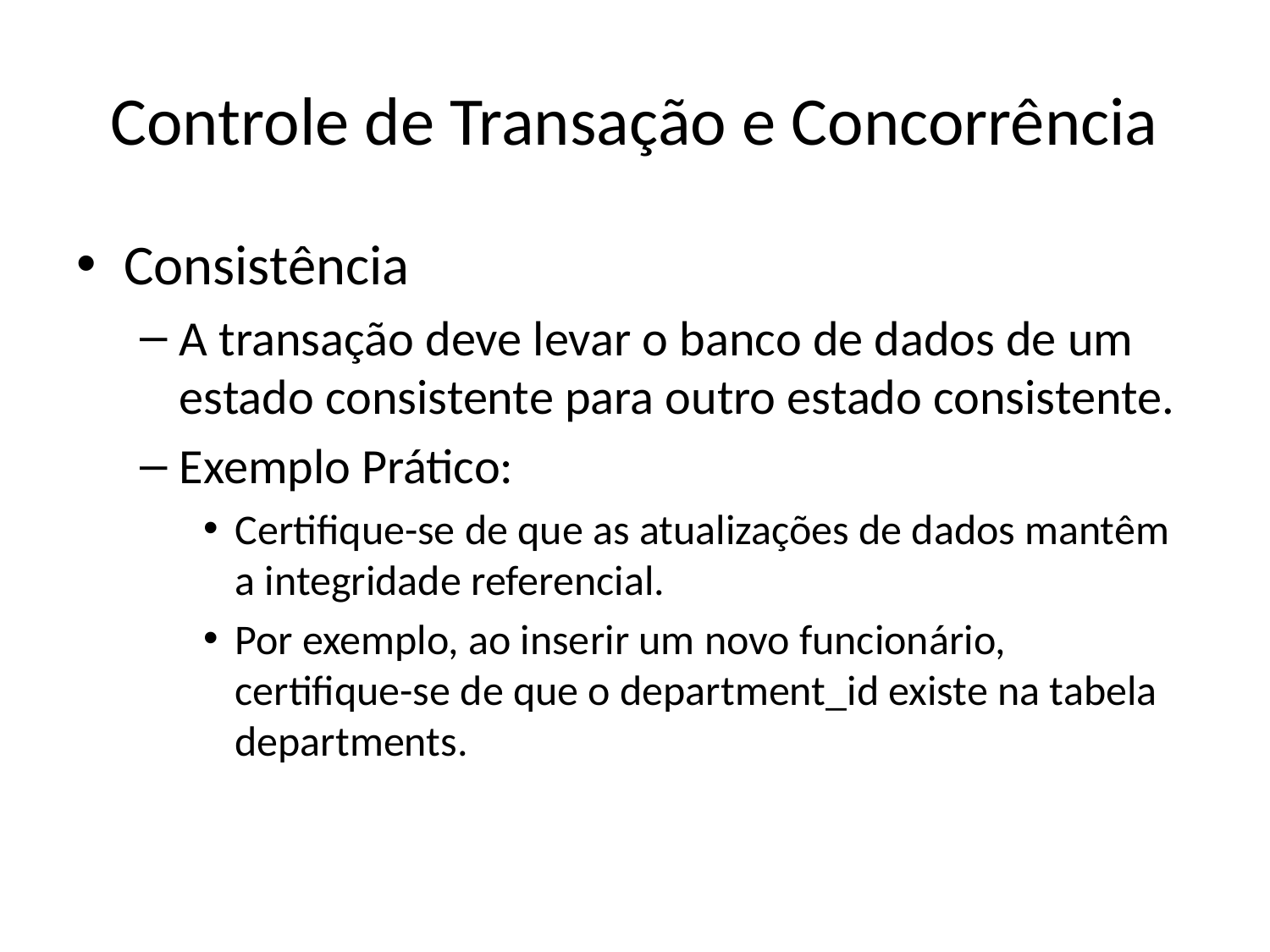

# Controle de Transação e Concorrência
Consistência
A transação deve levar o banco de dados de um estado consistente para outro estado consistente.
Exemplo Prático:
Certifique-se de que as atualizações de dados mantêm a integridade referencial.
Por exemplo, ao inserir um novo funcionário, certifique-se de que o department_id existe na tabela departments.